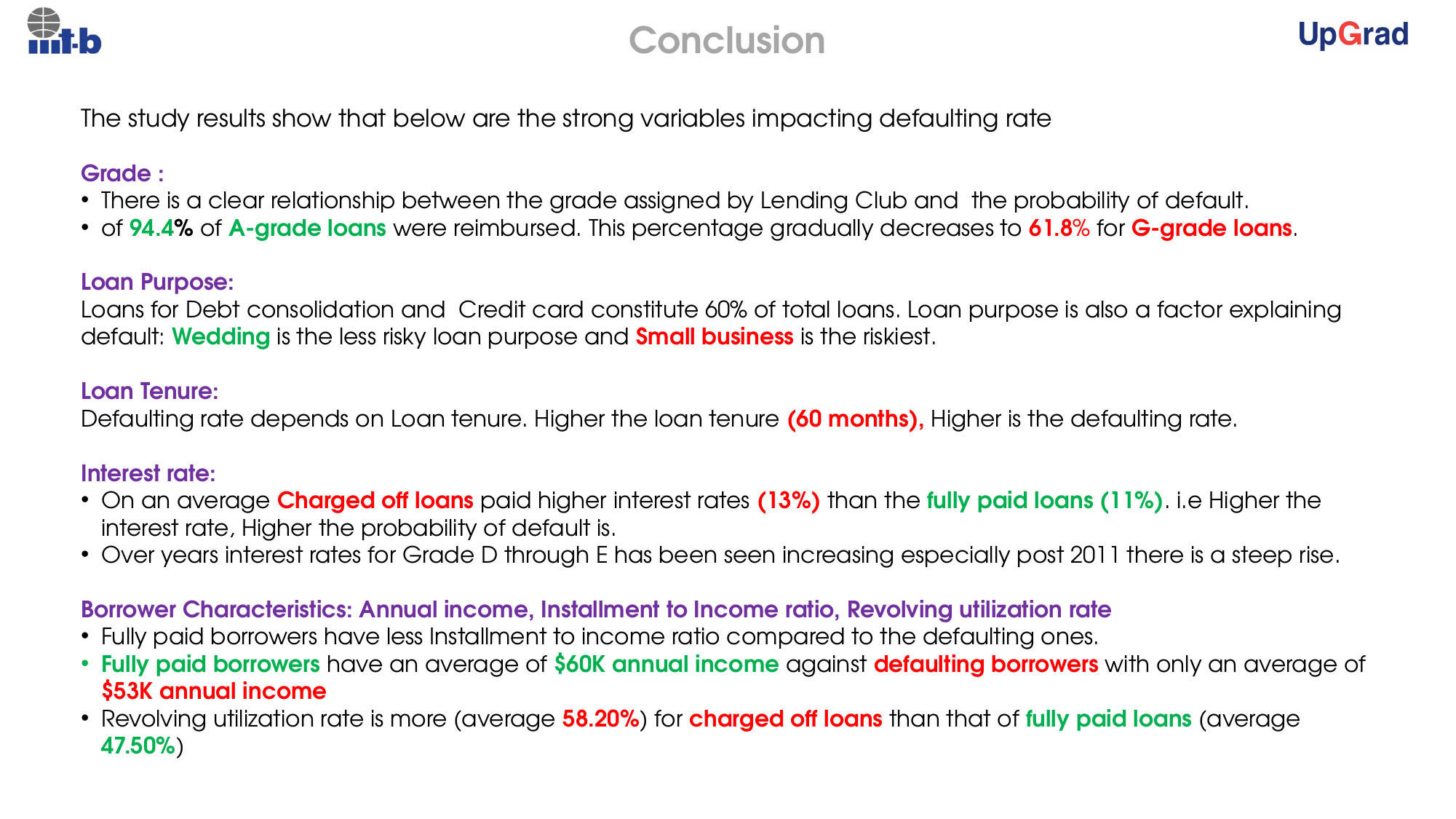

Conclusion
The study results show that below are the strong variables impacting defaulting rate

Grade :
There is a clear relationship between the grade assigned by Lending Club and  the probability of default.
of 94.4% of A-grade loans were reimbursed. This percentage gradually decreases to 61.8% for G-grade loans.

Loan Purpose:
Loans for Debt consolidation and  Credit card constitute 60% of total loans. Loan purpose is also a factor explaining default: Wedding is the less risky loan purpose and Small business is the riskiest.

Loan Tenure:
Defaulting rate depends on Loan tenure. Higher the loan tenure (60 months), Higher is the defaulting rate.

Interest rate:
On an average Charged off loans paid higher interest rates (13%) than the fully paid loans (11%). i.e Higher the interest rate, Higher the probability of default is.
Over years interest rates for Grade D through E has been seen increasing especially post 2011 there is a steep rise.

Borrower Characteristics: Annual income, Installment to Income ratio, Revolving utilization rate
Fully paid borrowers have less Installment to income ratio compared to the defaulting ones.
Fully paid borrowers have an average of $60K annual income against defaulting borrowers with only an average of $53K annual income
Revolving utilization rate is more (average 58.20%) for charged off loans than that of fully paid loans (average 47.50%)